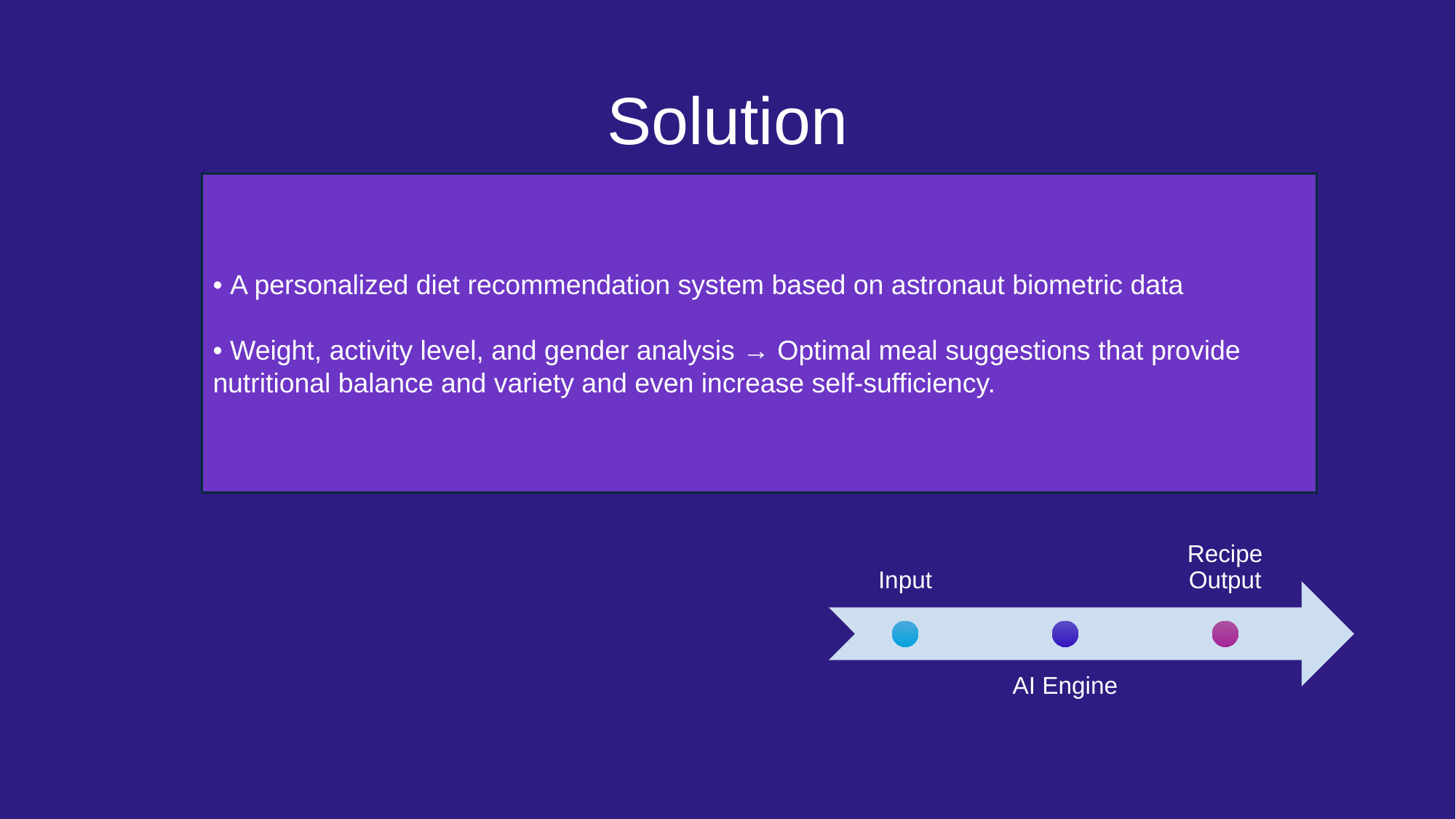

# Solution
• A personalized diet recommendation system based on astronaut biometric data

• Weight, activity level, and gender analysis → Optimal meal suggestions that provide nutritional balance and variety and even increase self-sufficiency.
Input
AI Engine
Recipe Output